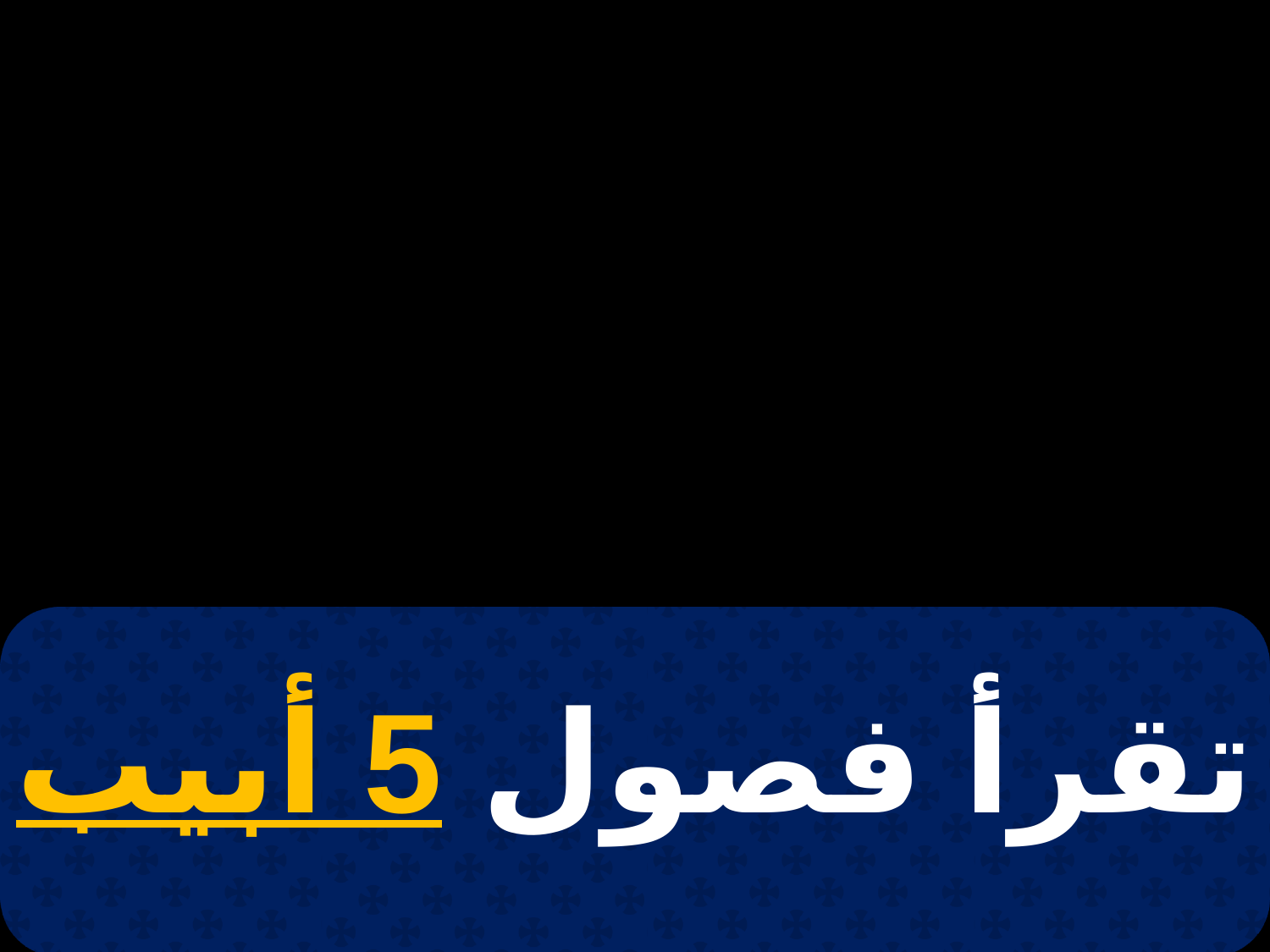

# 21 أمشير
تقرأ فصول 5 أبيب